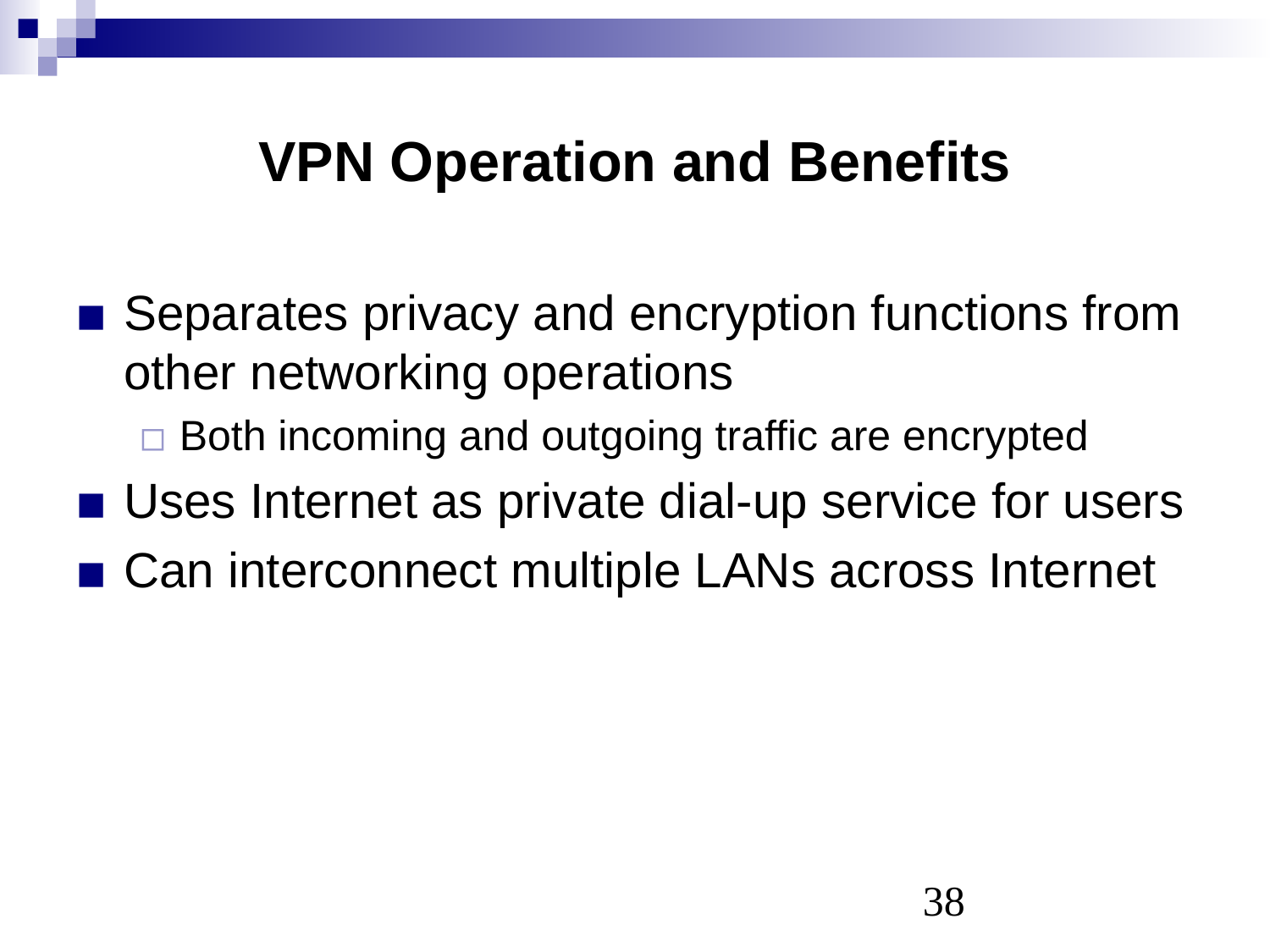

# VPN Operation and Benefits
Separates privacy and encryption functions from other networking operations
Both incoming and outgoing traffic are encrypted
Uses Internet as private dial-up service for users
Can interconnect multiple LANs across Internet
38